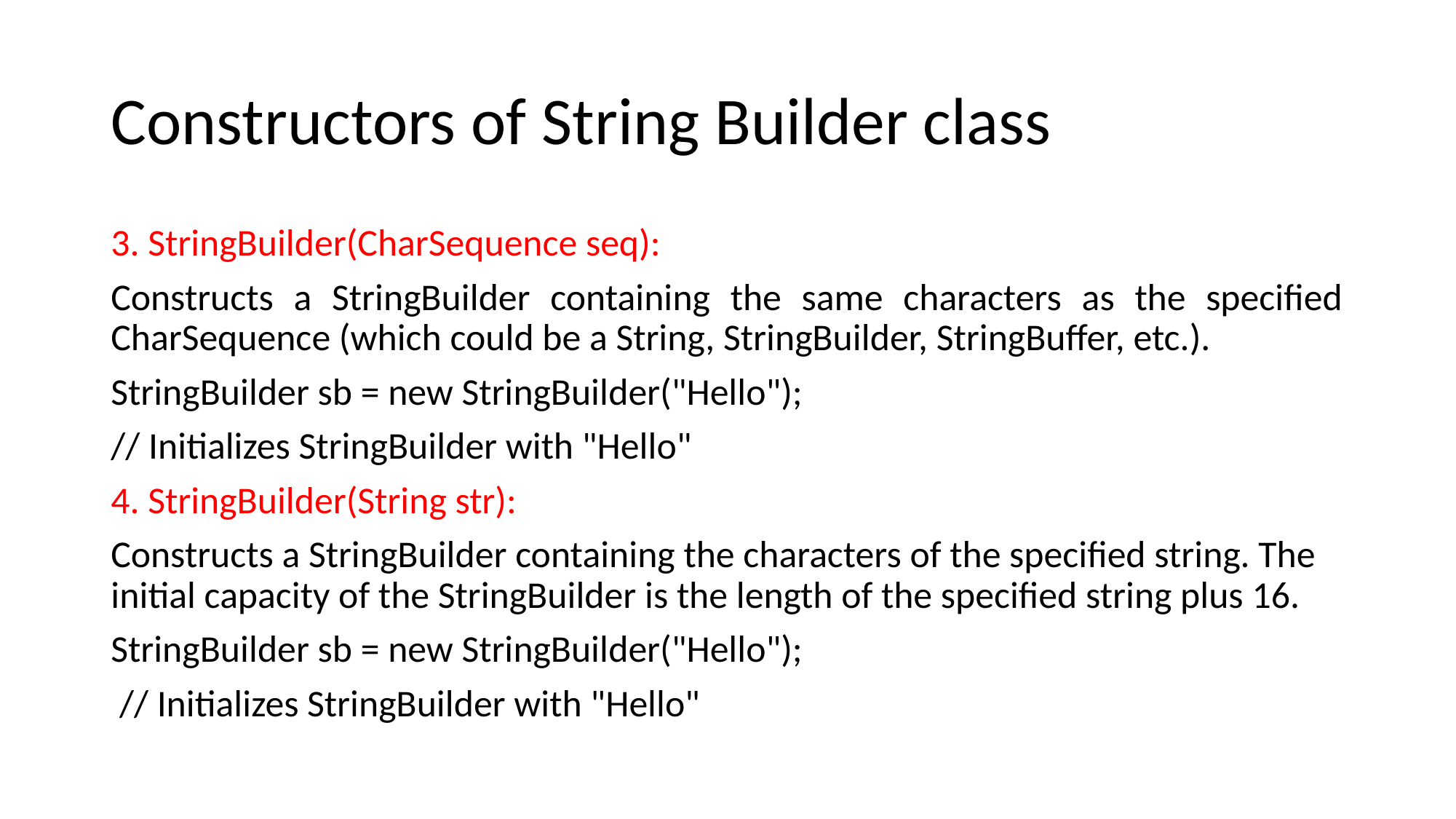

# Constructors of String Builder class
3. StringBuilder(CharSequence seq):
Constructs a StringBuilder containing the same characters as the specified CharSequence (which could be a String, StringBuilder, StringBuffer, etc.).
StringBuilder sb = new StringBuilder("Hello");
// Initializes StringBuilder with "Hello"
4. StringBuilder(String str):
Constructs a StringBuilder containing the characters of the specified string. The initial capacity of the StringBuilder is the length of the specified string plus 16.
StringBuilder sb = new StringBuilder("Hello");
 // Initializes StringBuilder with "Hello"